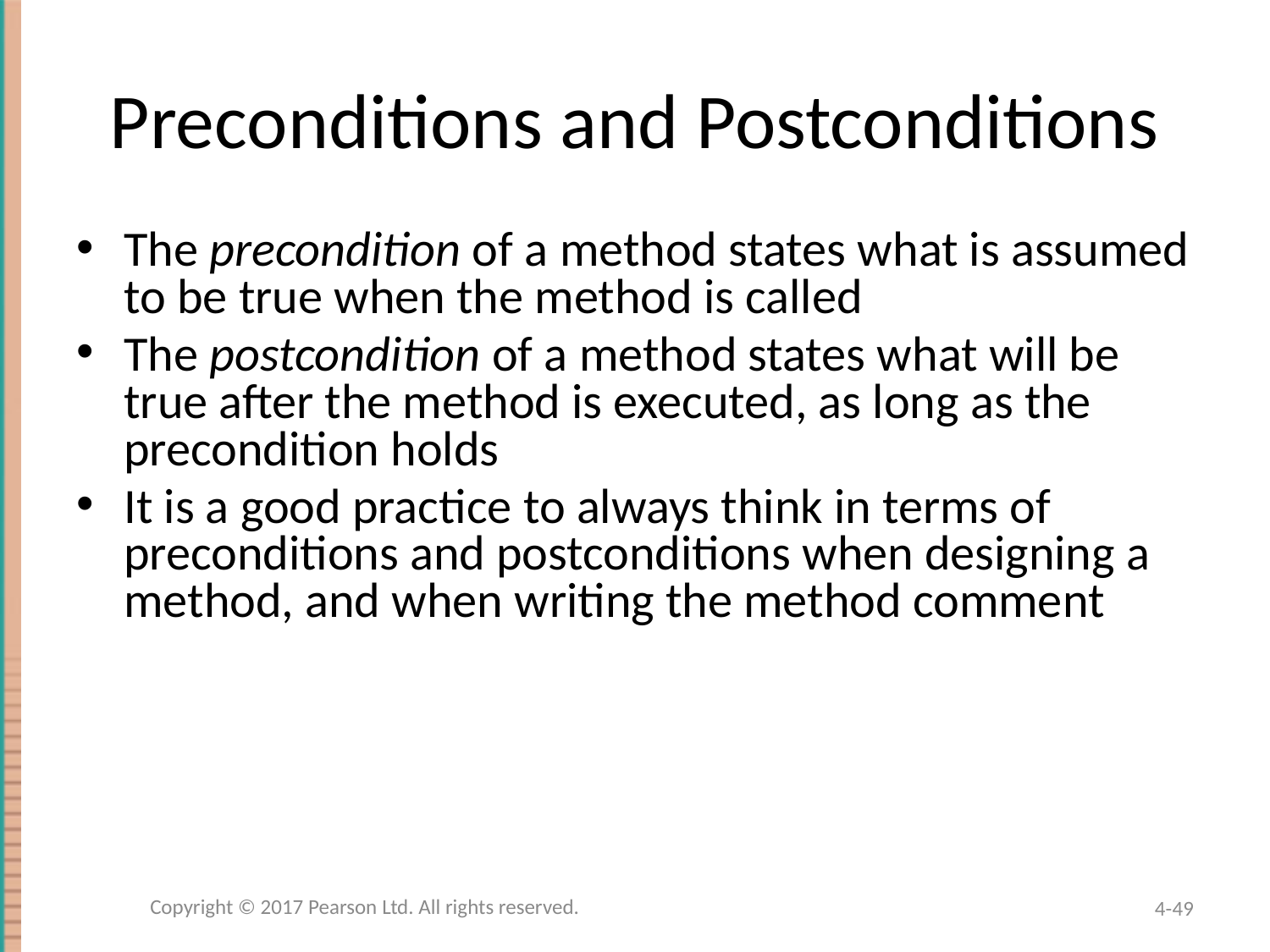

# Preconditions and Postconditions
The precondition of a method states what is assumed to be true when the method is called
The postcondition of a method states what will be true after the method is executed, as long as the precondition holds
It is a good practice to always think in terms of preconditions and postconditions when designing a method, and when writing the method comment
Copyright © 2017 Pearson Ltd. All rights reserved.
4-49